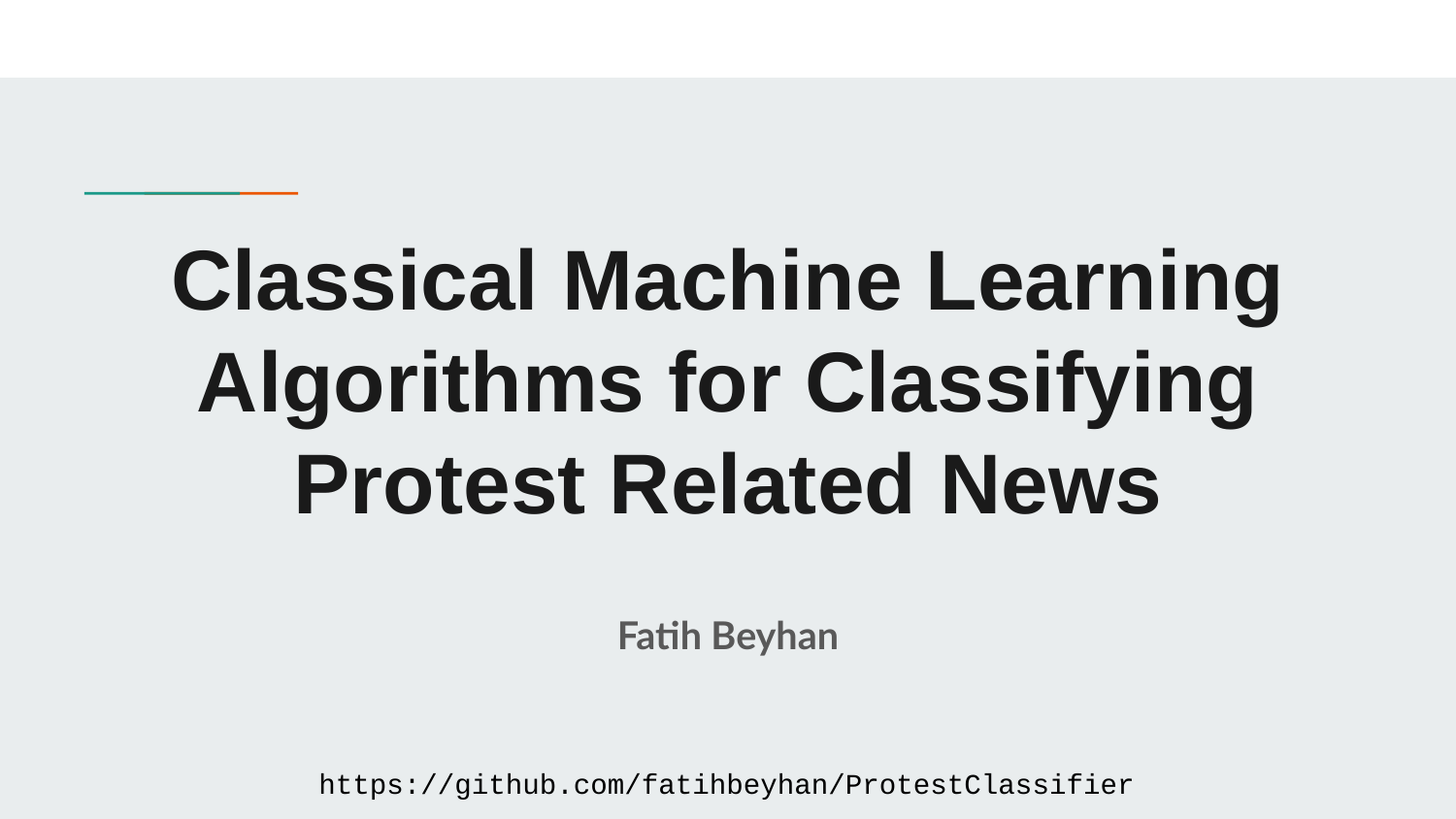

# Classical Machine Learning Algorithms for Classifying Protest Related News
Fatih Beyhan
https://github.com/fatihbeyhan/ProtestClassifier